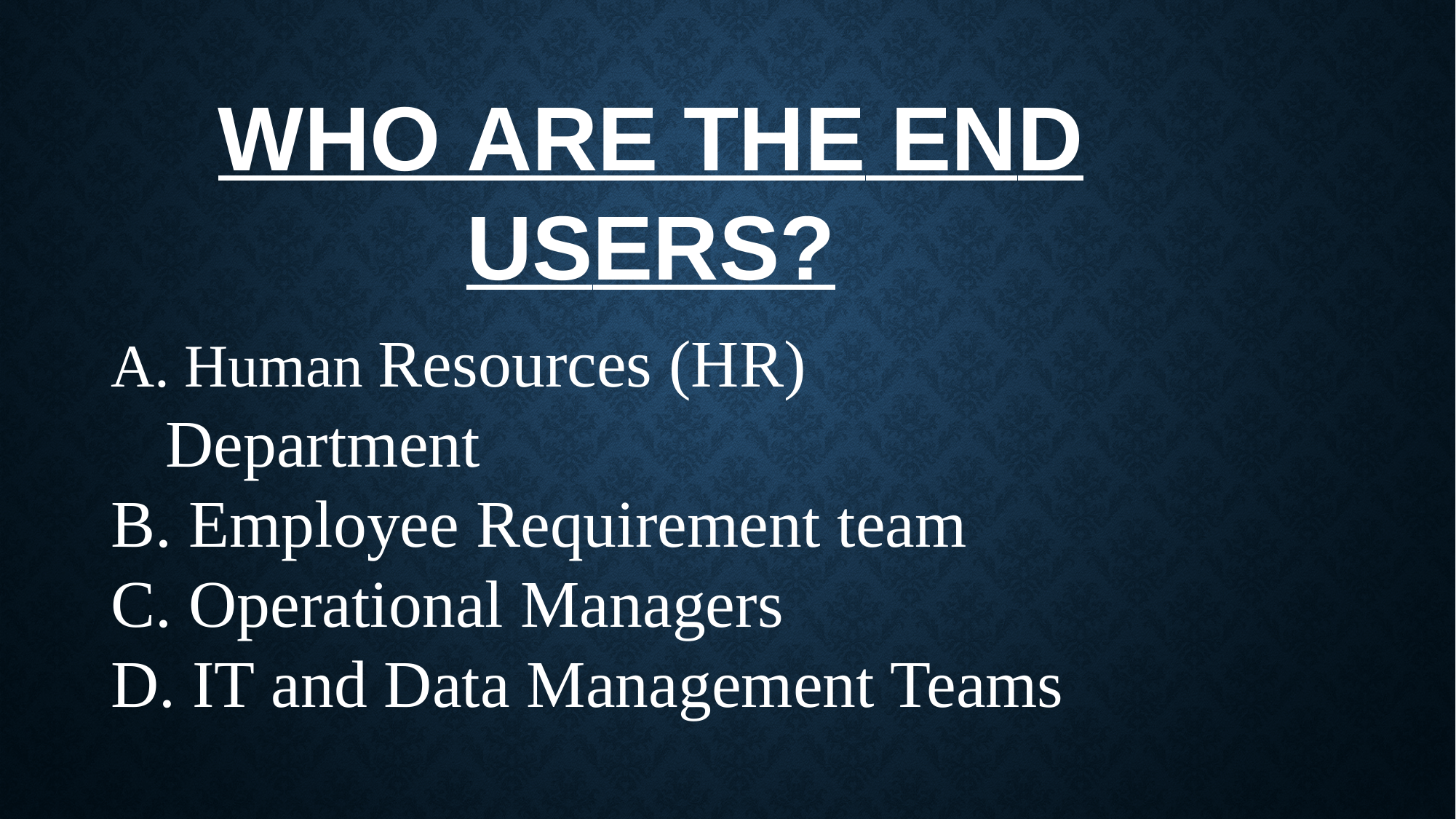

# WHO ARE THE END USERS?
 Human Resources (HR) Department
 Employee Requirement team
 Operational Managers
 IT and Data Management Teams